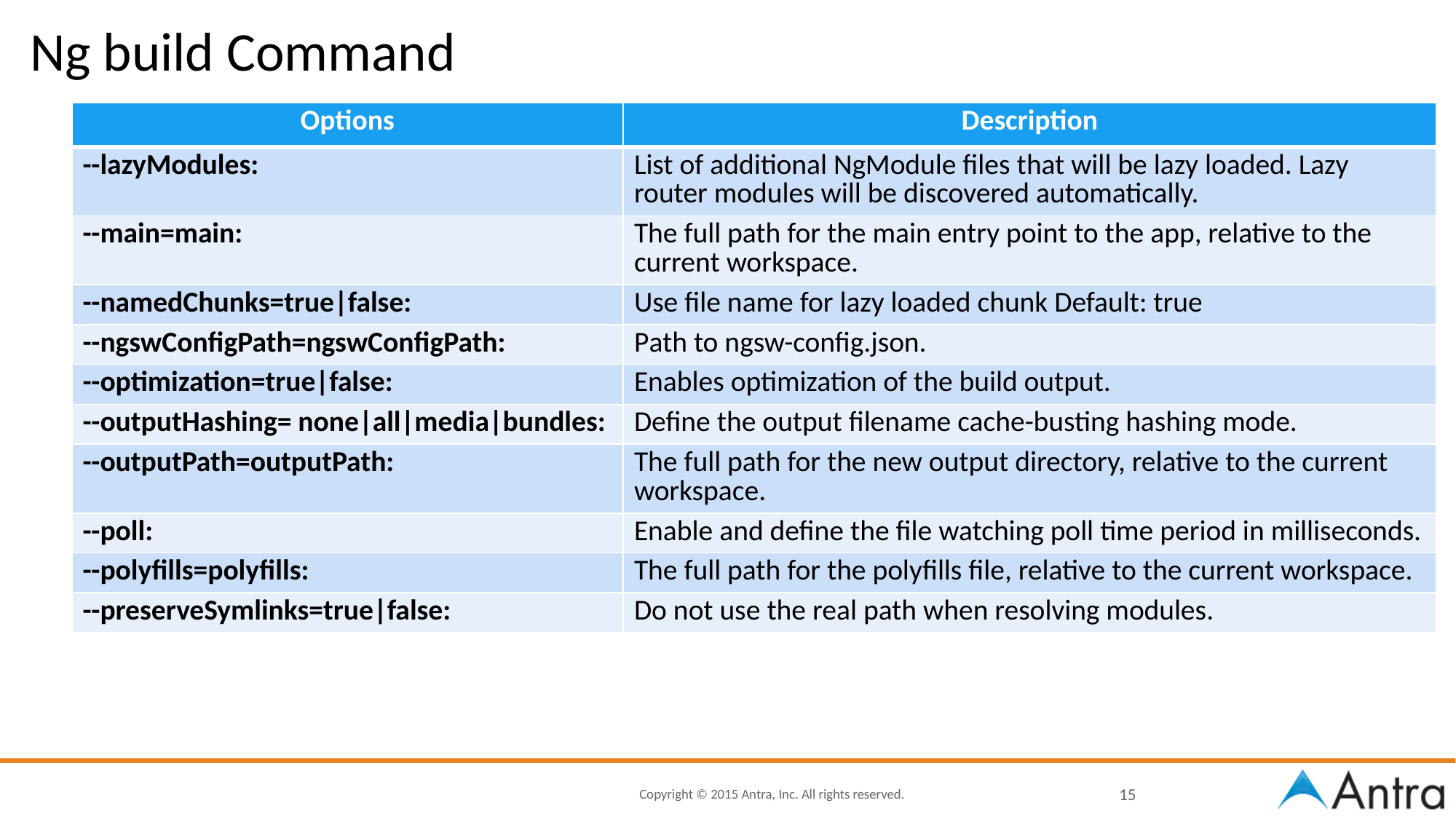

# Ng build Command
| Options | Description |
| --- | --- |
| --lazyModules: | List of additional NgModule files that will be lazy loaded. Lazy router modules will be discovered automatically. |
| --main=main: | The full path for the main entry point to the app, relative to the current workspace. |
| --namedChunks=true|false: | Use file name for lazy loaded chunk Default: true |
| --ngswConfigPath=ngswConfigPath: | Path to ngsw-config.json. |
| --optimization=true|false: | Enables optimization of the build output. |
| --outputHashing= none|all|media|bundles: | Define the output filename cache-busting hashing mode. |
| --outputPath=outputPath: | The full path for the new output directory, relative to the current workspace. |
| --poll: | Enable and define the file watching poll time period in milliseconds. |
| --polyfills=polyfills: | The full path for the polyfills file, relative to the current workspace. |
| --preserveSymlinks=true|false: | Do not use the real path when resolving modules. |
15